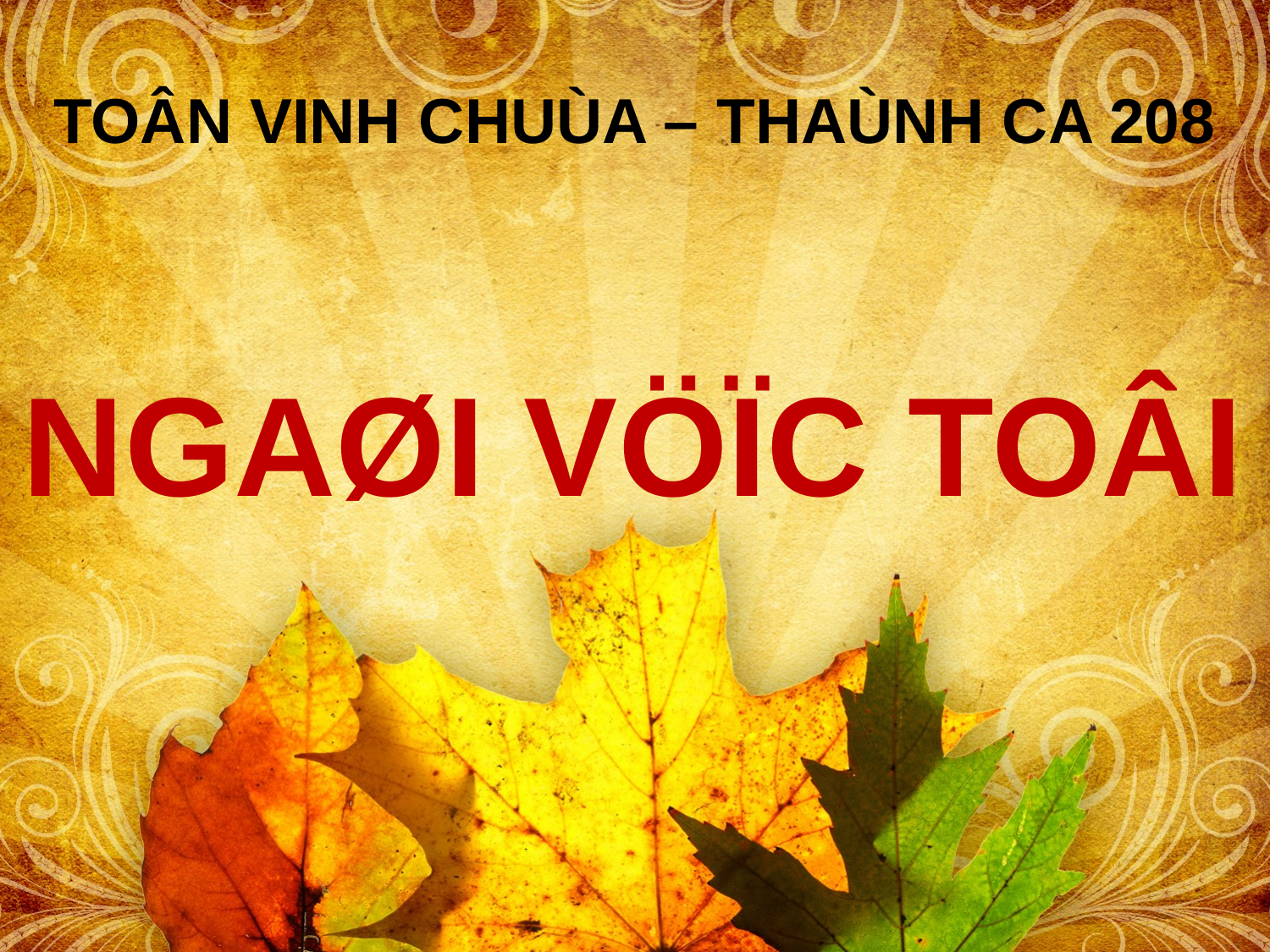

TOÂN VINH CHUÙA – THAÙNH CA 208
NGAØI VÖÏC TOÂI